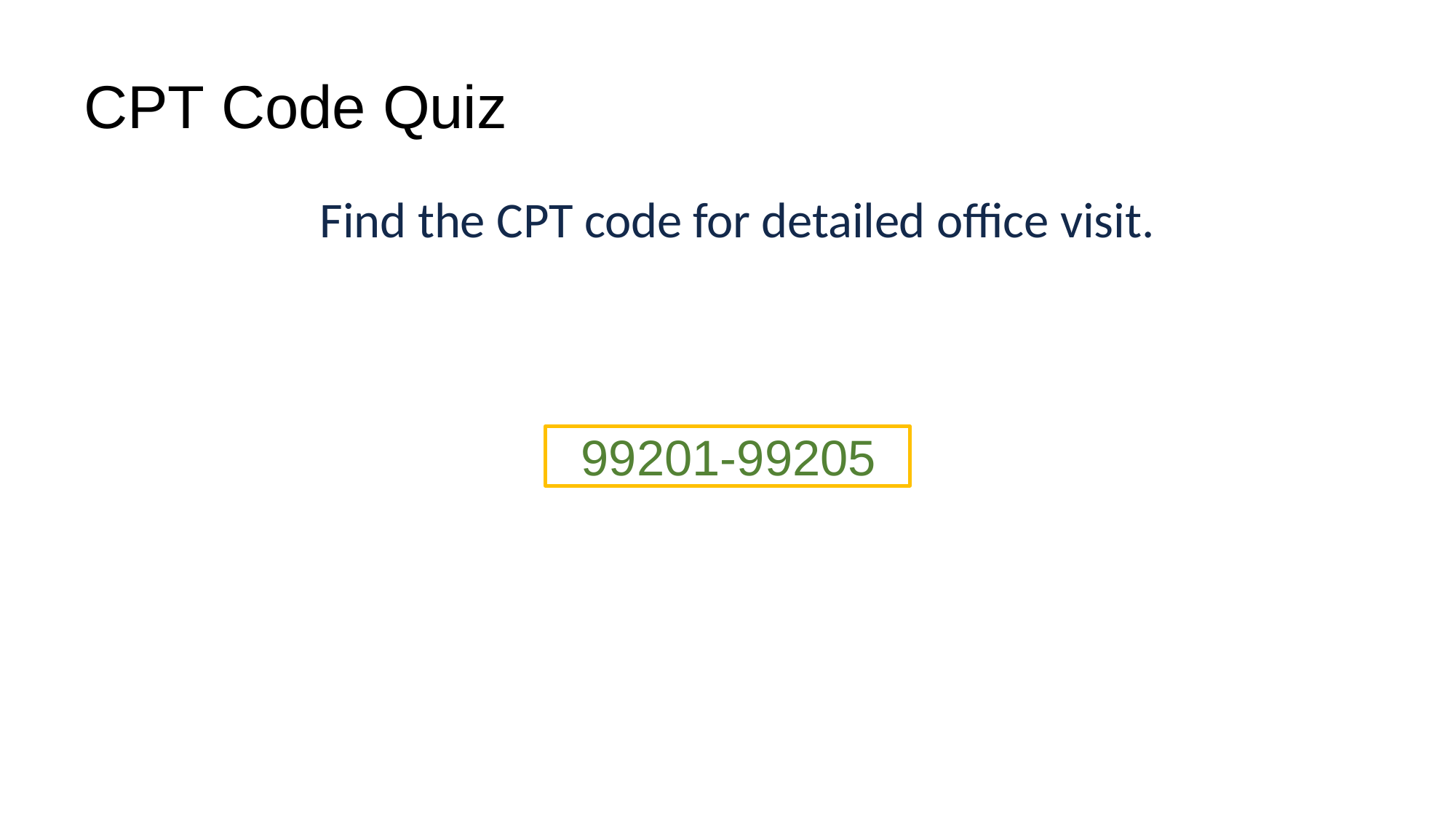

# CPT Code Quiz
Find the CPT code for detailed office visit.
99201-99205